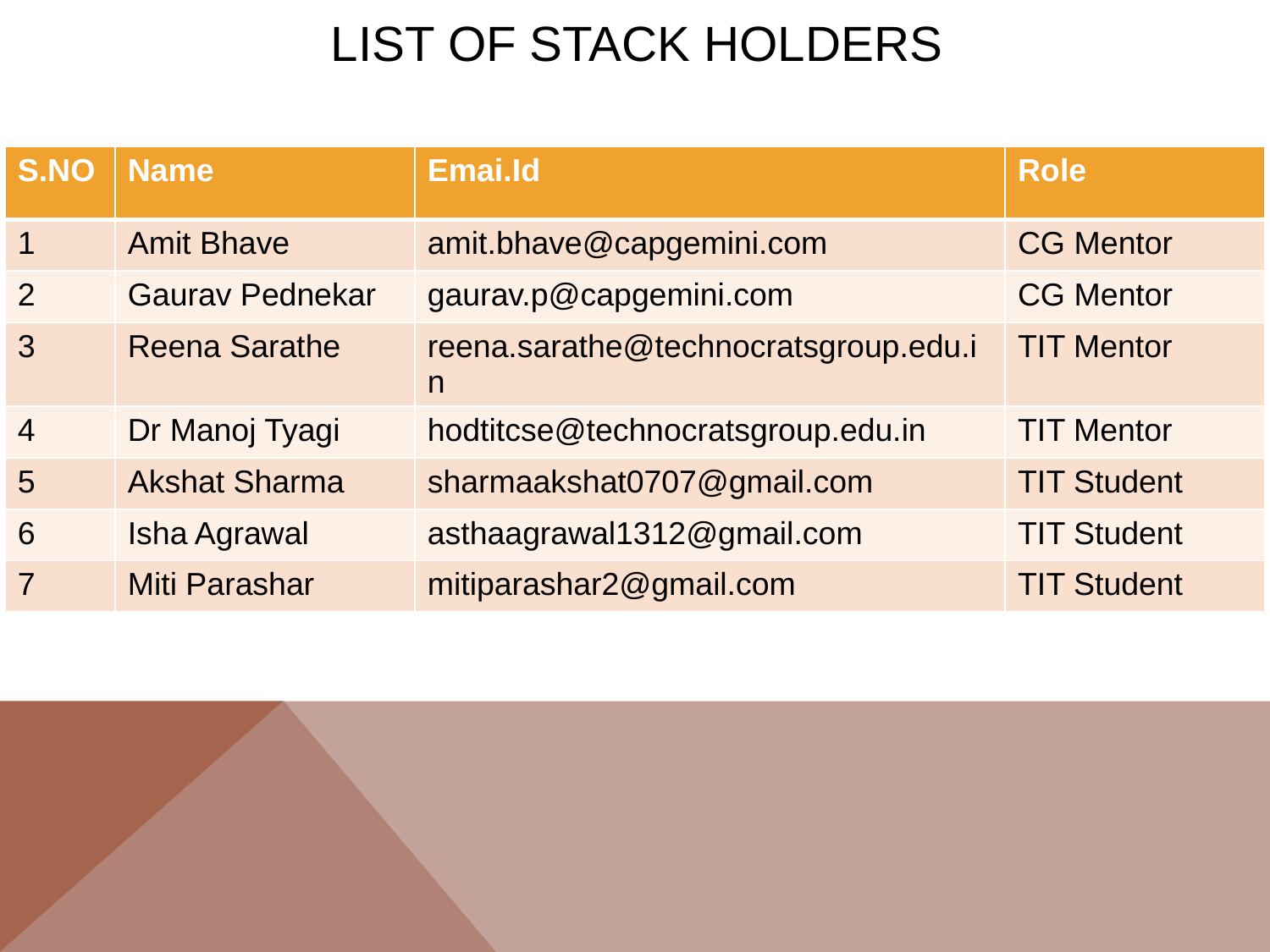

# List of Stack Holders
| S.NO | Name | Emai.Id | Role |
| --- | --- | --- | --- |
| 1 | Amit Bhave | amit.bhave@capgemini.com | CG Mentor |
| 2 | Gaurav Pednekar | gaurav.p@capgemini.com | CG Mentor |
| 3 | Reena Sarathe | reena.sarathe@technocratsgroup.edu.in | TIT Mentor |
| 4 | Dr Manoj Tyagi | hodtitcse@technocratsgroup.edu.in | TIT Mentor |
| 5 | Akshat Sharma | sharmaakshat0707@gmail.com | TIT Student |
| 6 | Isha Agrawal | asthaagrawal1312@gmail.com | TIT Student |
| 7 | Miti Parashar | mitiparashar2@gmail.com | TIT Student |